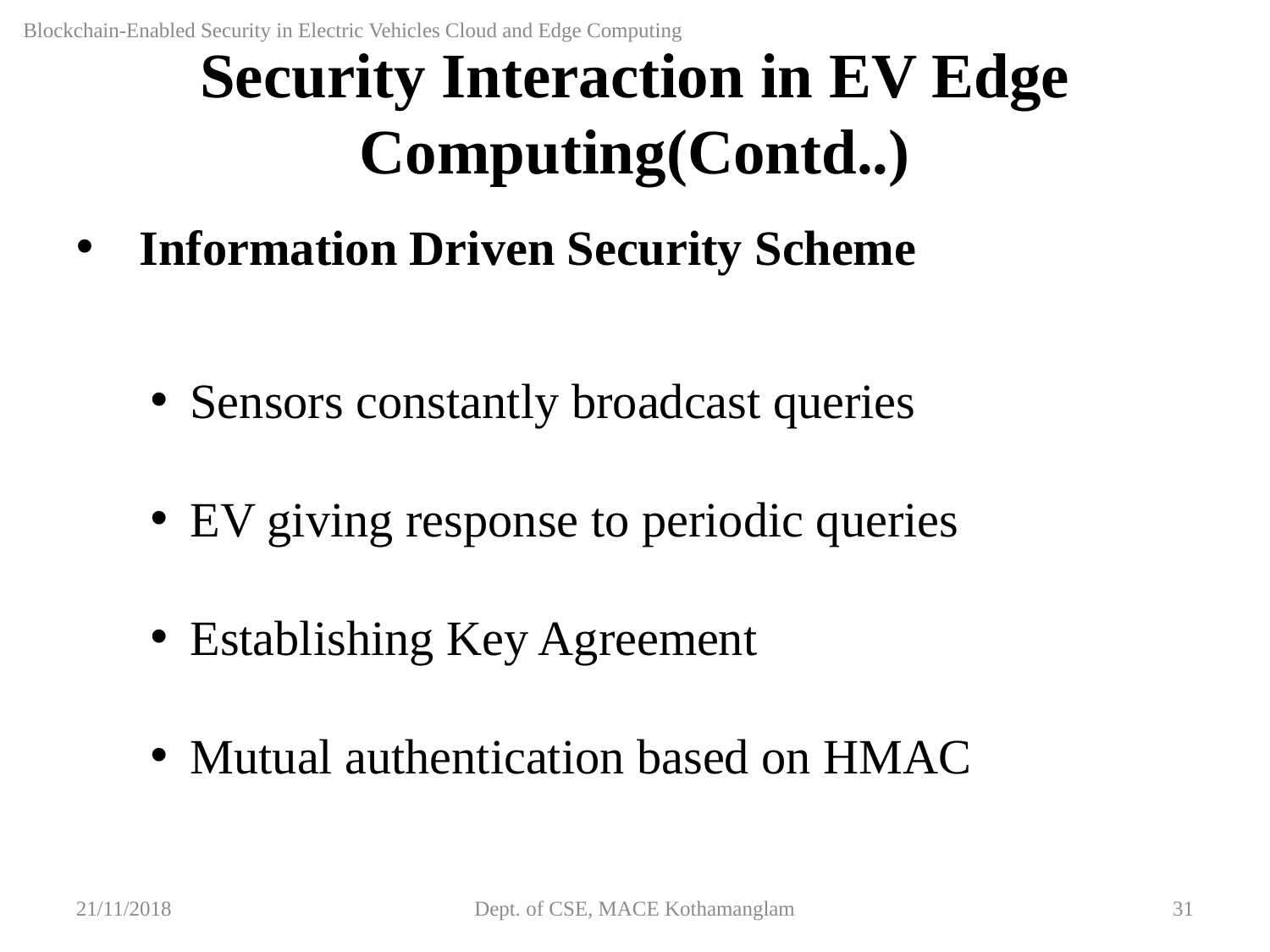

Blockchain-Enabled Security in Electric Vehicles Cloud and Edge Computing

Security Interaction in EV Edge Computing(Contd..)

Information Driven Security Scheme
Sensors constantly broadcast queries
EV giving response to periodic queries
Establishing Key Agreement
Mutual authentication based on HMAC

21/11/2018
Dept. of CSE, MACE Kothamanglam
31